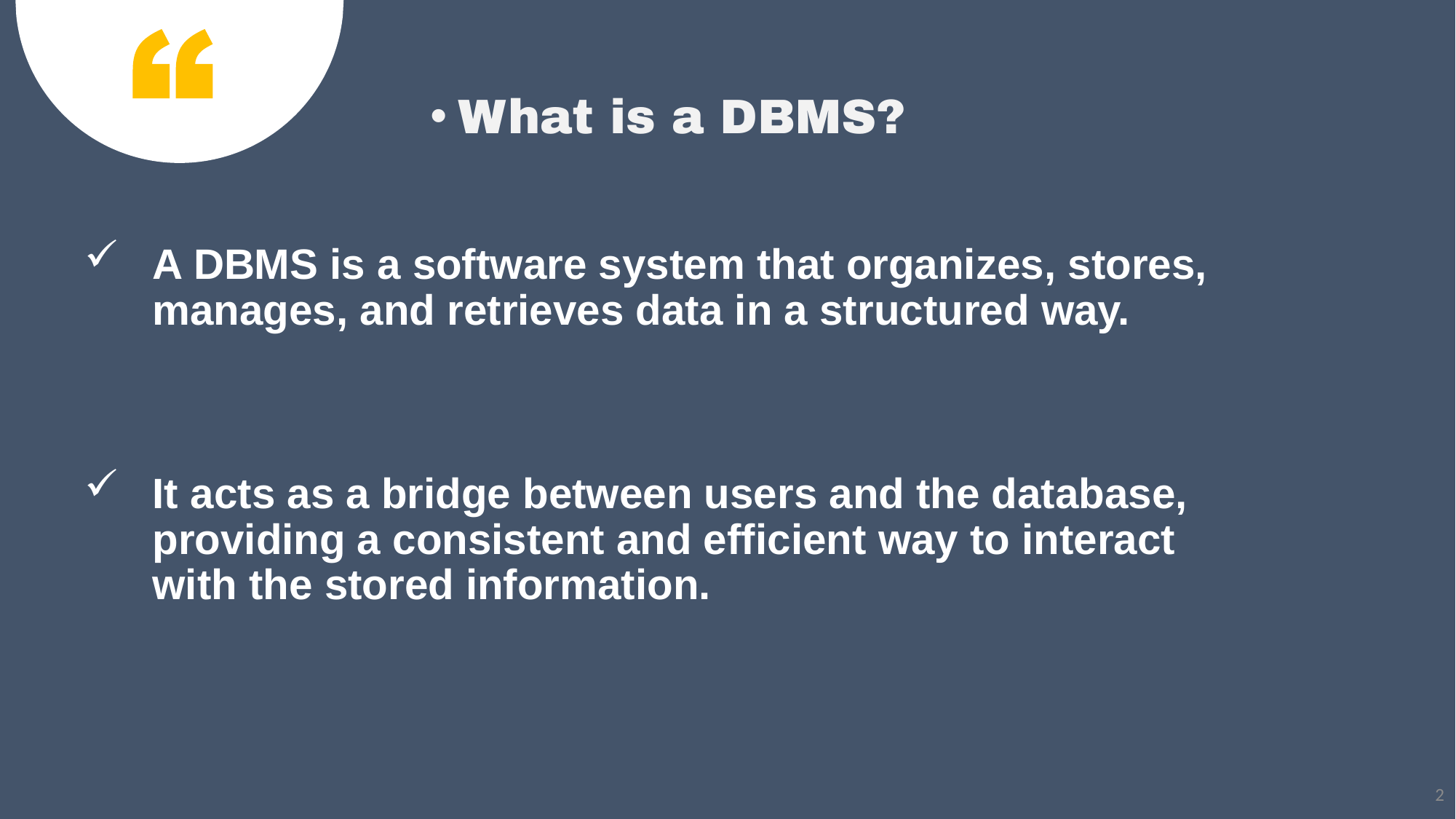

What is a DBMS?

A DBMS is a software system that organizes, stores, manages, and retrieves data in a structured way.

It acts as a bridge between users and the database, providing a consistent and efficient way to interact with the stored information.

2